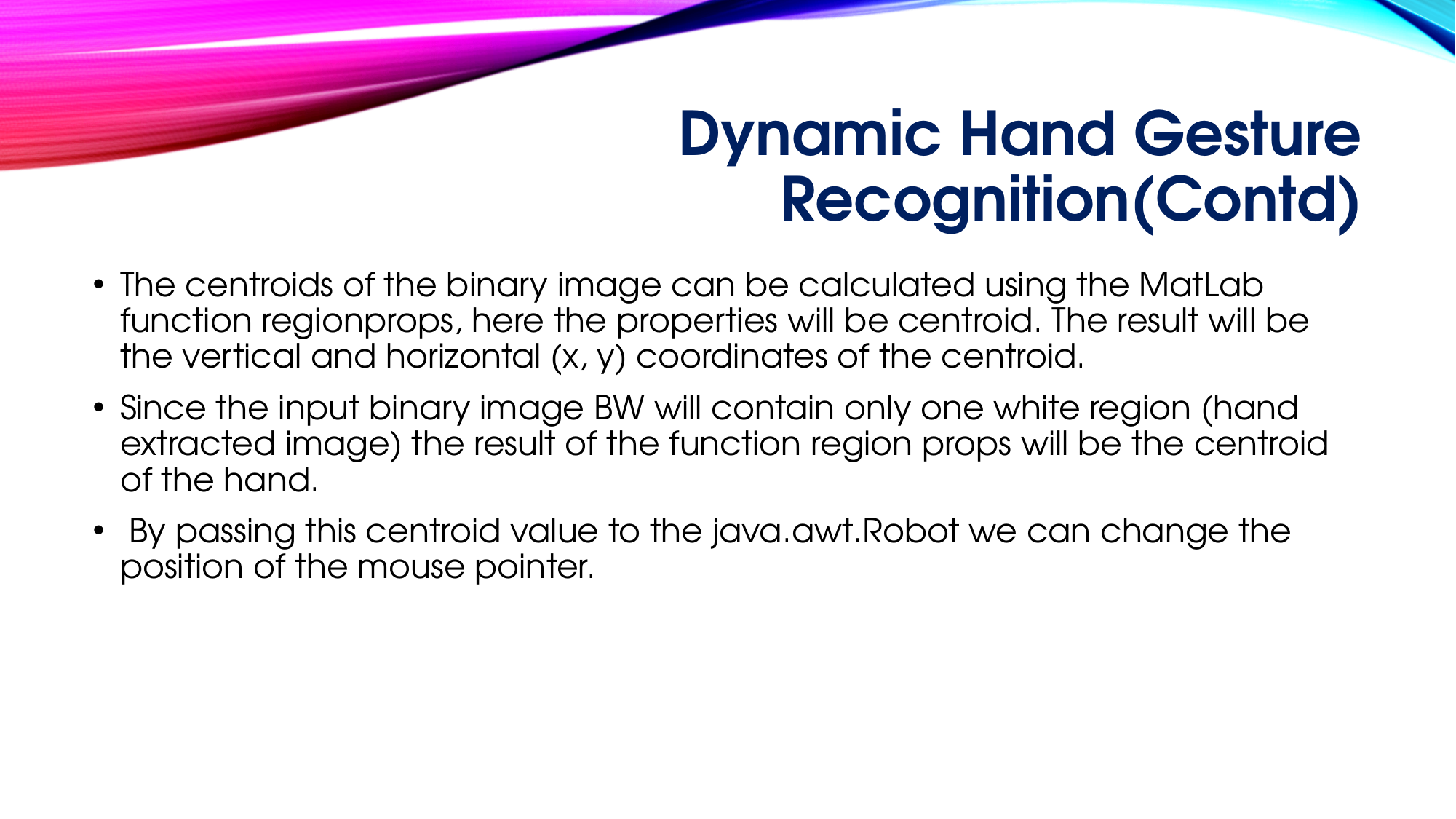

# Dynamic Hand Gesture Recognition(Contd)
The centroids of the binary image can be calculated using the MatLab function regionprops, here the properties will be centroid. The result will be the vertical and horizontal (x, y) coordinates of the centroid.
Since the input binary image BW will contain only one white region (hand extracted image) the result of the function region props will be the centroid of the hand.
 By passing this centroid value to the java.awt.Robot we can change the position of the mouse pointer.